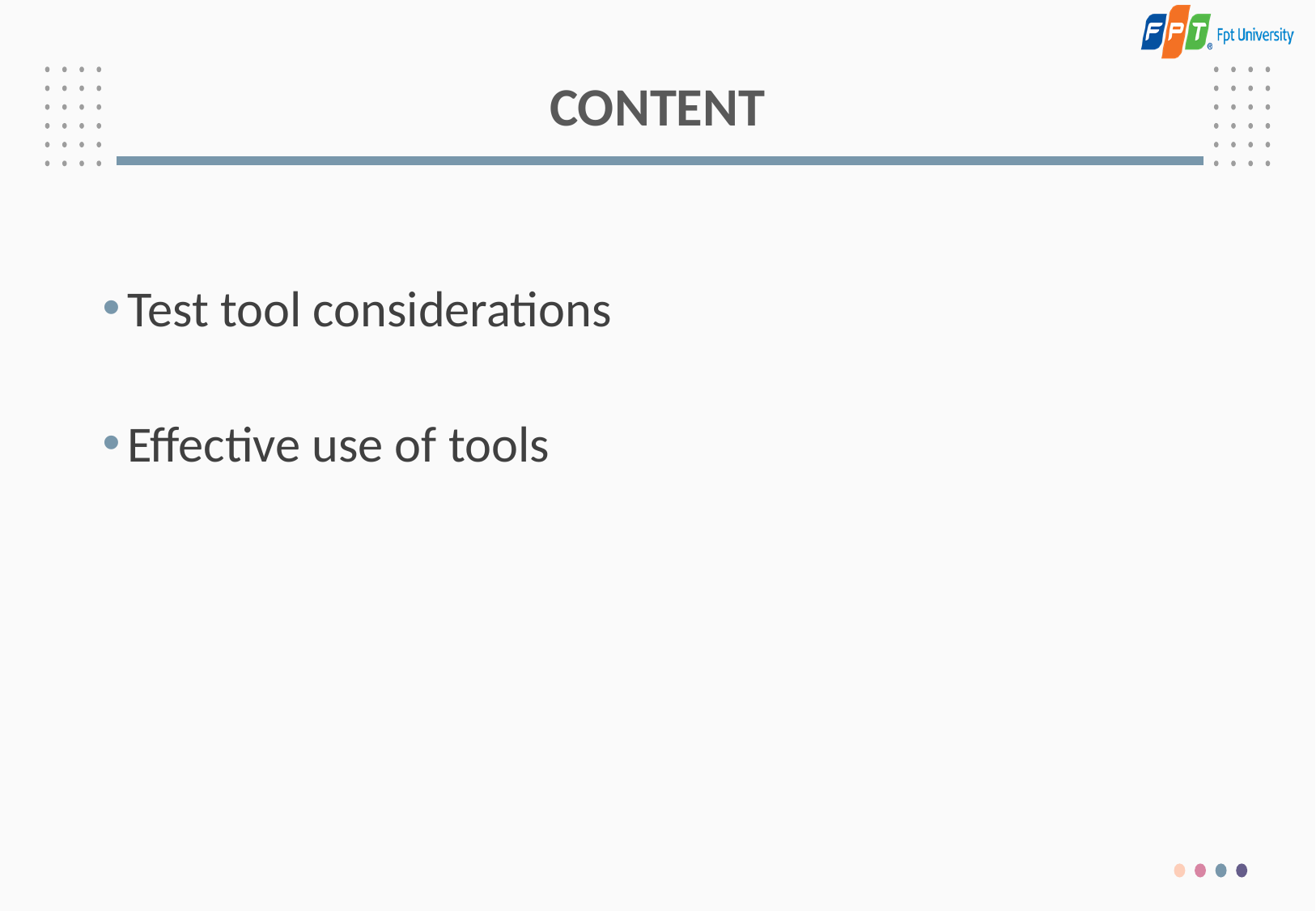

# CONTENT
Test tool considerations
Effective use of tools